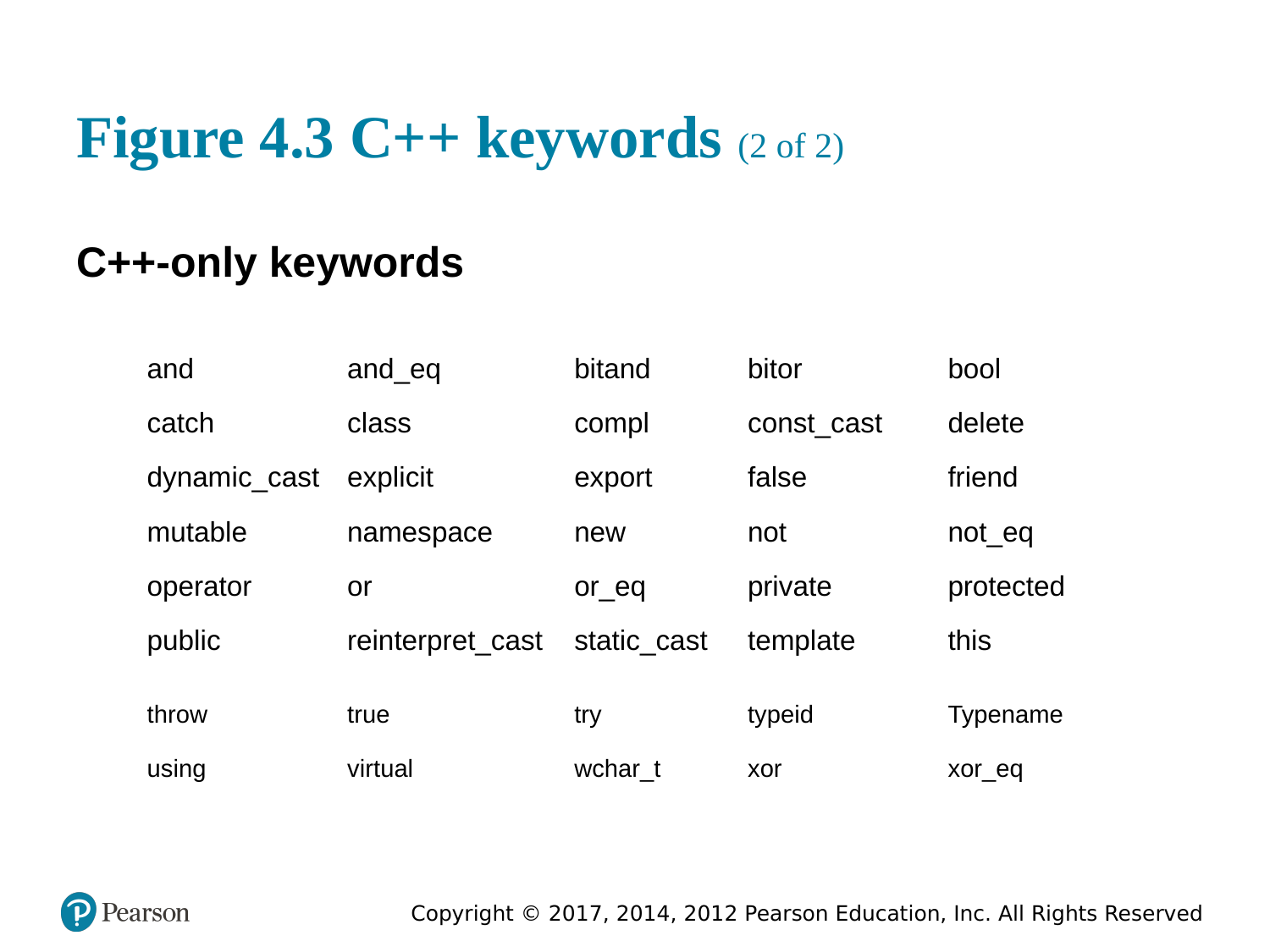

# Figure 4.3 C++ keywords (2 of 2)
C++-only keywords
| and | and\_eq | bitand | bitor | bool |
| --- | --- | --- | --- | --- |
| catch | class | compl | const\_cast | delete |
| dynamic\_cast | explicit | export | false | friend |
| mutable | namespace | new | not | not\_eq |
| operator | or | or\_eq | private | protected |
| public | reinterpret\_cast | static\_cast | template | this |
| throw | true | try | typeid | Typename |
| using | virtual | wchar\_t | xor | xor\_eq |